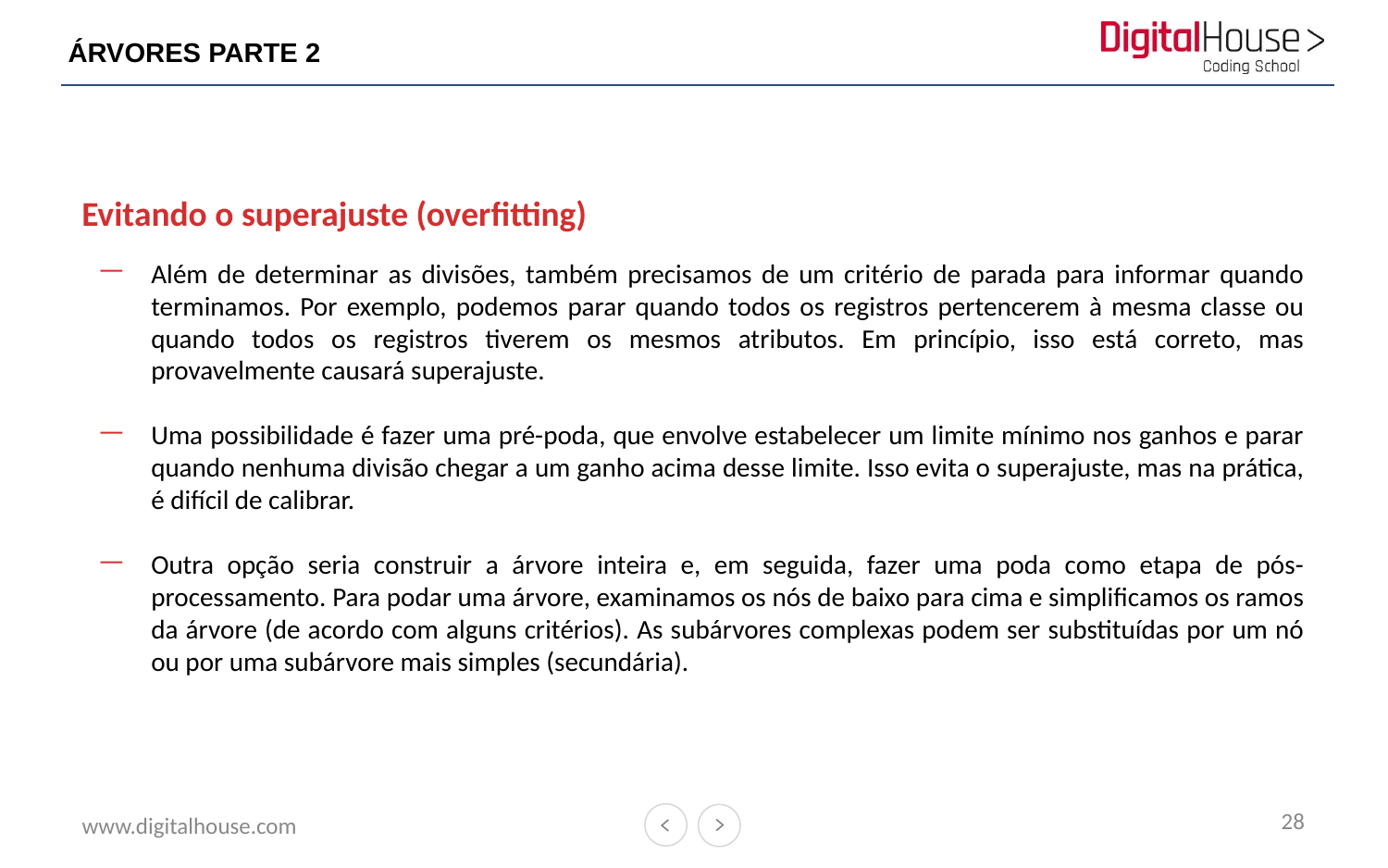

# ÁRVORES PARTE 2
Evitando o superajuste (overfitting)
Além de determinar as divisões, também precisamos de um critério de parada para informar quando terminamos. Por exemplo, podemos parar quando todos os registros pertencerem à mesma classe ou quando todos os registros tiverem os mesmos atributos. Em princípio, isso está correto, mas provavelmente causará superajuste.

Uma possibilidade é fazer uma pré-poda, que envolve estabelecer um limite mínimo nos ganhos e parar quando nenhuma divisão chegar a um ganho acima desse limite. Isso evita o superajuste, mas na prática, é difícil de calibrar.

Outra opção seria construir a árvore inteira e, em seguida, fazer uma poda como etapa de pós-processamento. Para podar uma árvore, examinamos os nós de baixo para cima e simplificamos os ramos da árvore (de acordo com alguns critérios). As subárvores complexas podem ser substituídas por um nó ou por uma subárvore mais simples (secundária).
28